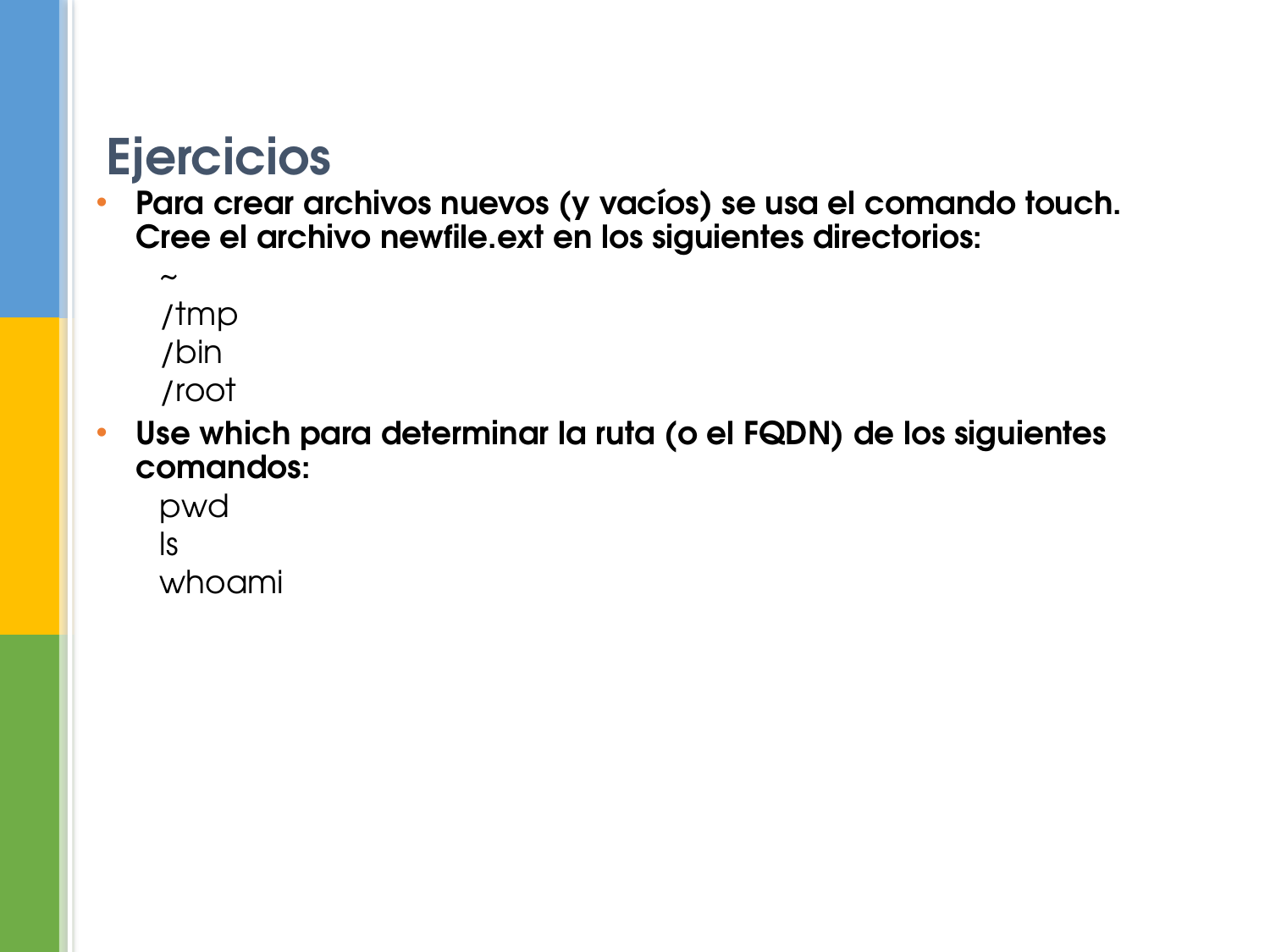

Ejercicios
Para crear archivos nuevos (y vacíos) se usa el comando touch. Cree el archivo newfile.ext en los siguientes directorios:
~
/tmp
/bin
/root
Use which para determinar la ruta (o el FQDN) de los siguientes comandos:
pwd
ls
whoami